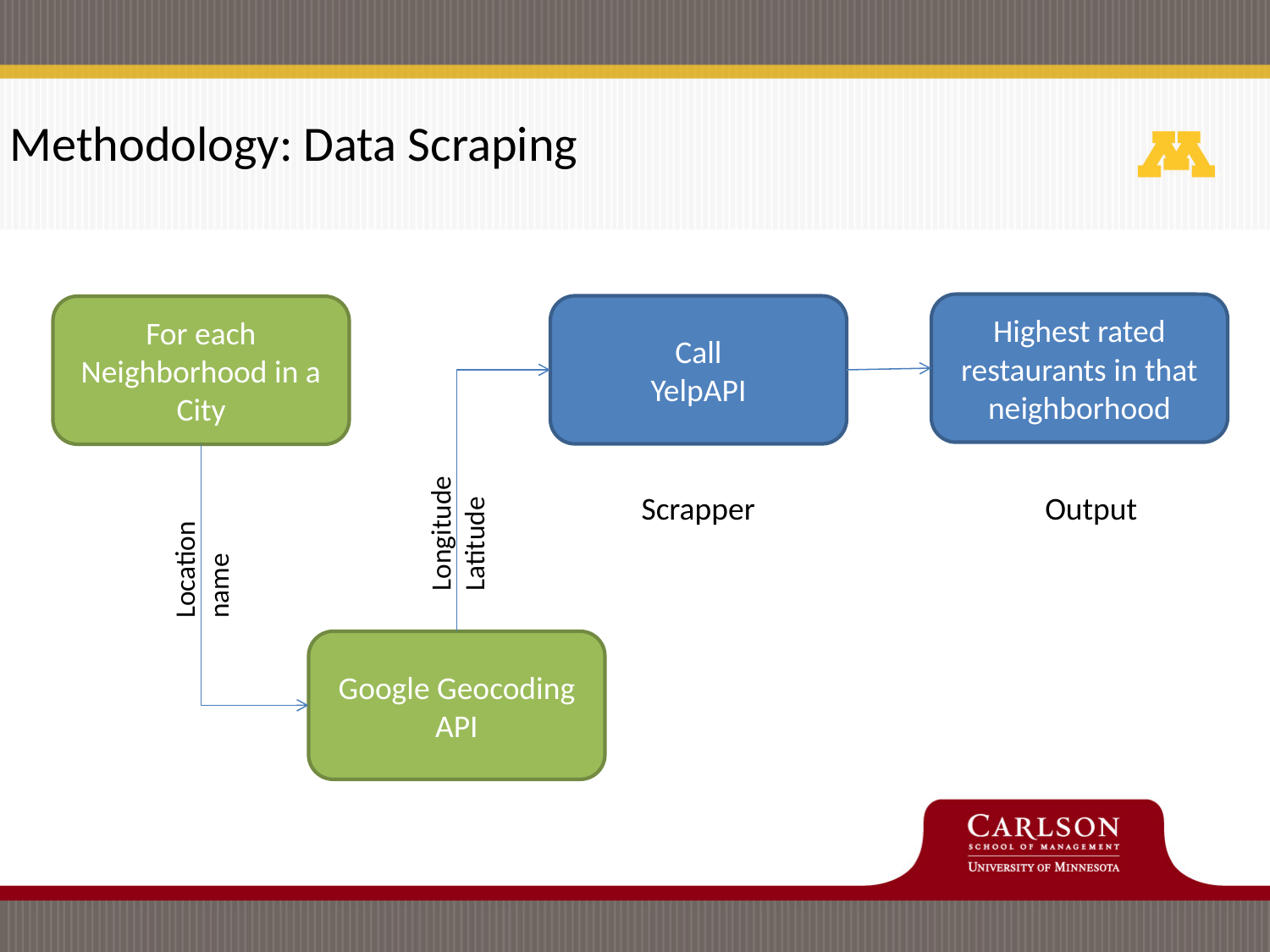

Methodology: Data Scraping
Highest rated restaurants in that neighborhood
Call
YelpAPI
For each Neighborhood in a City
Scrapper
Output
Longitude
Latitude
Location
name
Google Geocoding API